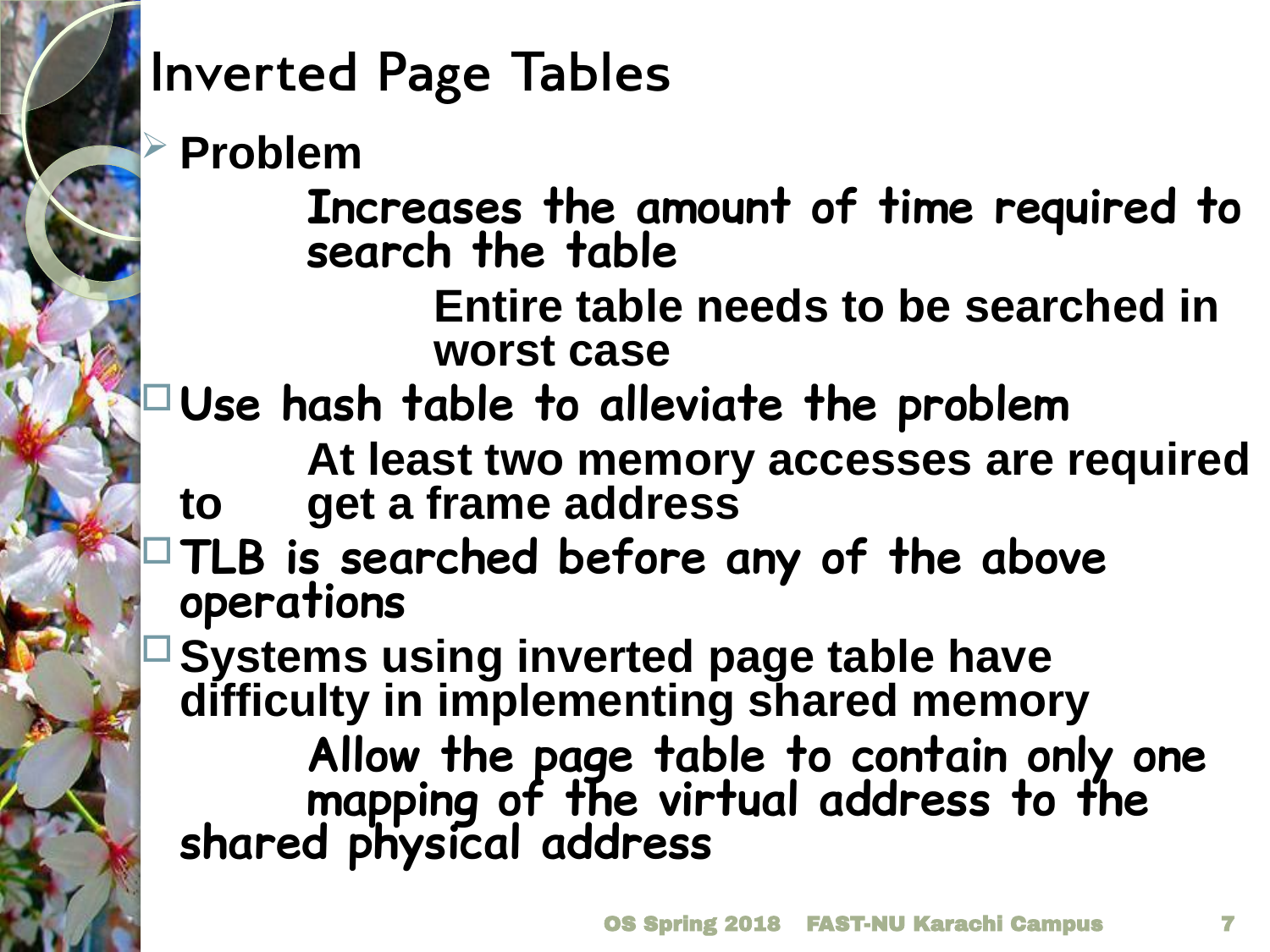

# Inverted Page Tables
Problem
		Increases the amount of time required to 	search the table
		    	Entire table needs to be searched in 		worst case
Use hash table to alleviate the problem
		At least two memory accesses are required to 	get a frame address
TLB is searched before any of the above operations
Systems using inverted page table have difficulty in implementing shared memory
		Allow the page table to contain only one 	mapping of the virtual address to the 	shared physical address
OS Spring 2018
FAST-NU Karachi Campus
7